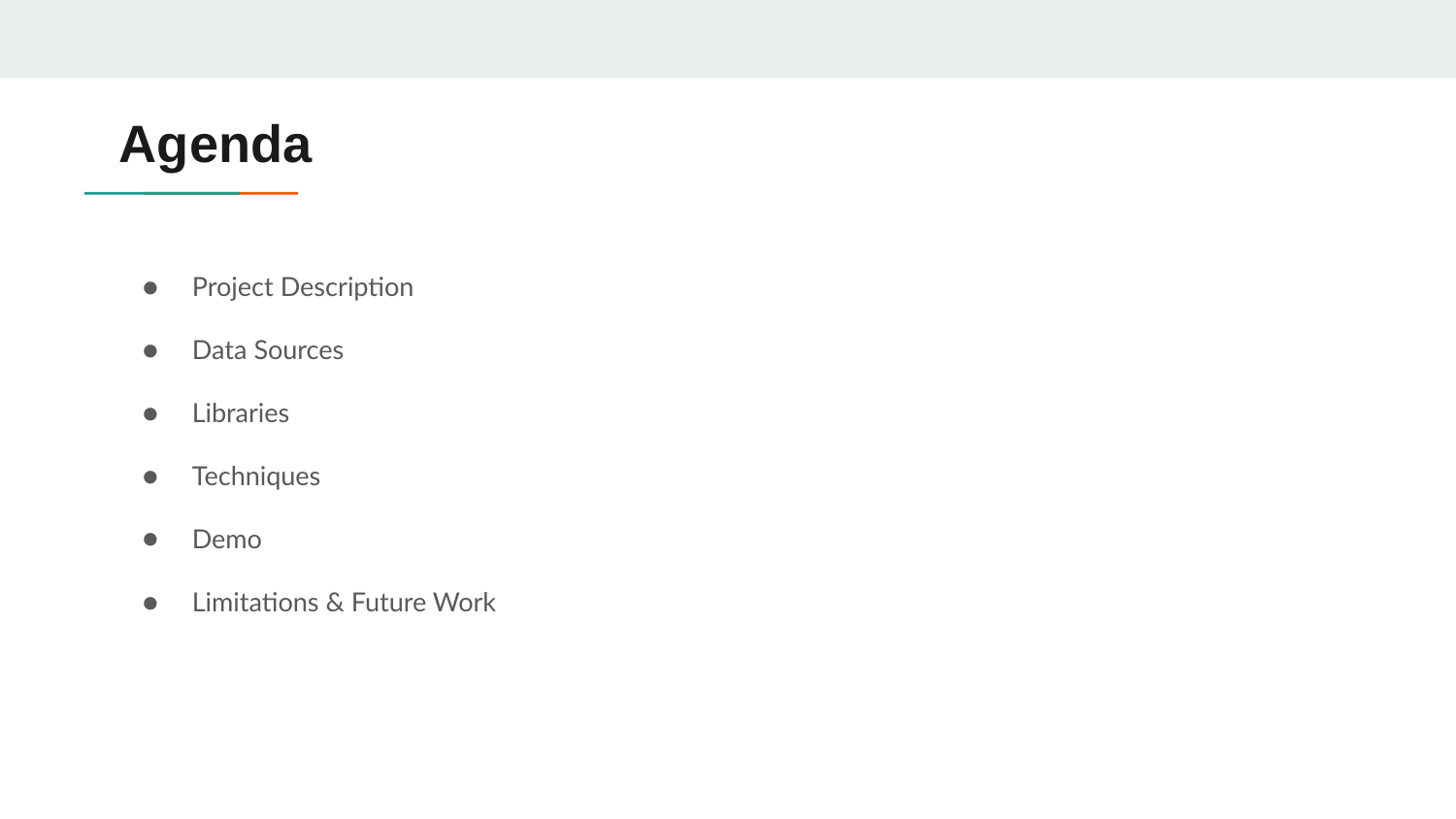

# Agenda
Project Description
Data Sources
Libraries
Techniques
Demo
Limitations & Future Work